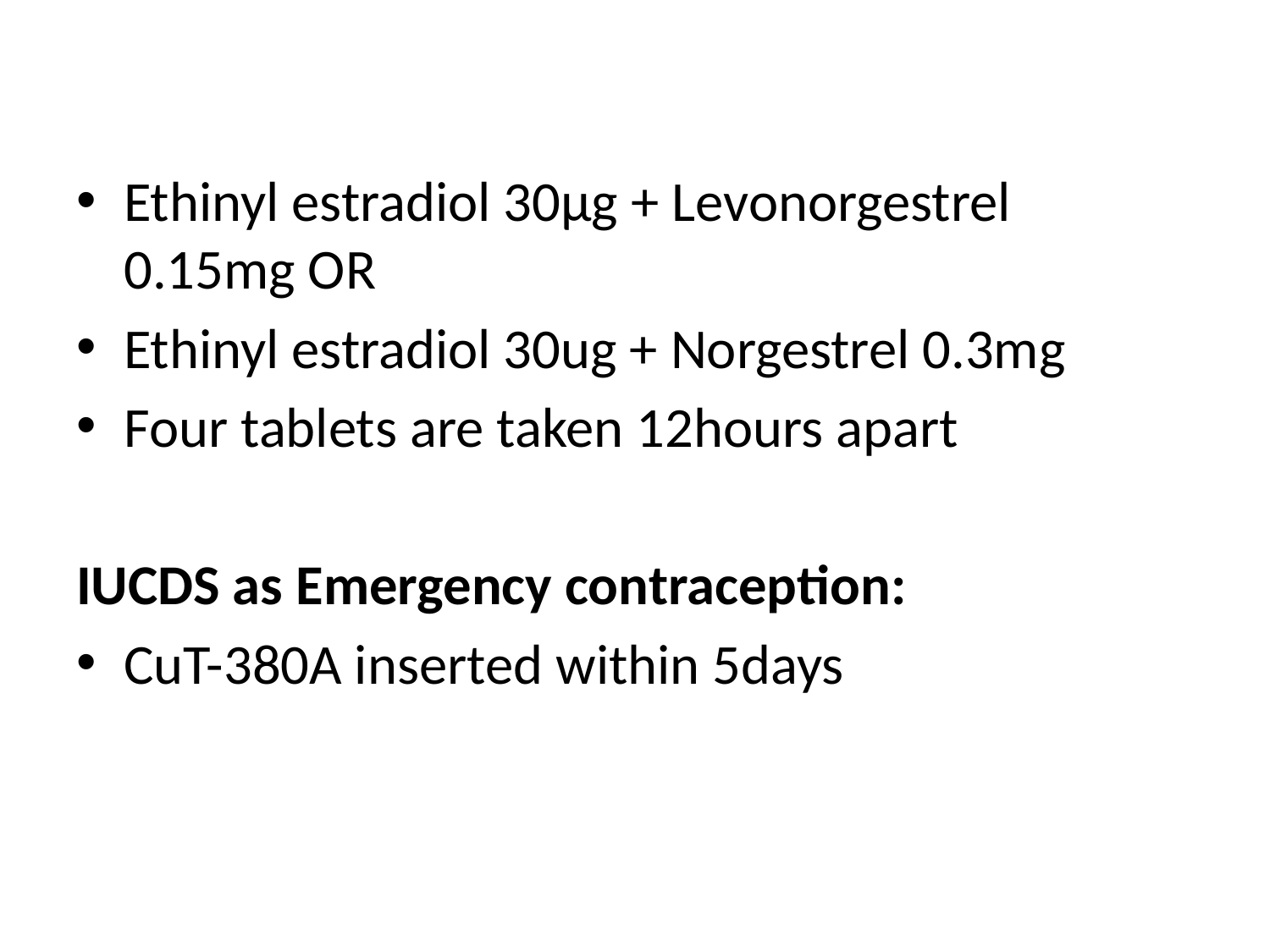

Ethinyl estradiol 30µg + Levonorgestrel 0.15mg OR
Ethinyl estradiol 30ug + Norgestrel 0.3mg
Four tablets are taken 12hours apart

IUCDS as Emergency contraception:
CuT-380A inserted within 5days